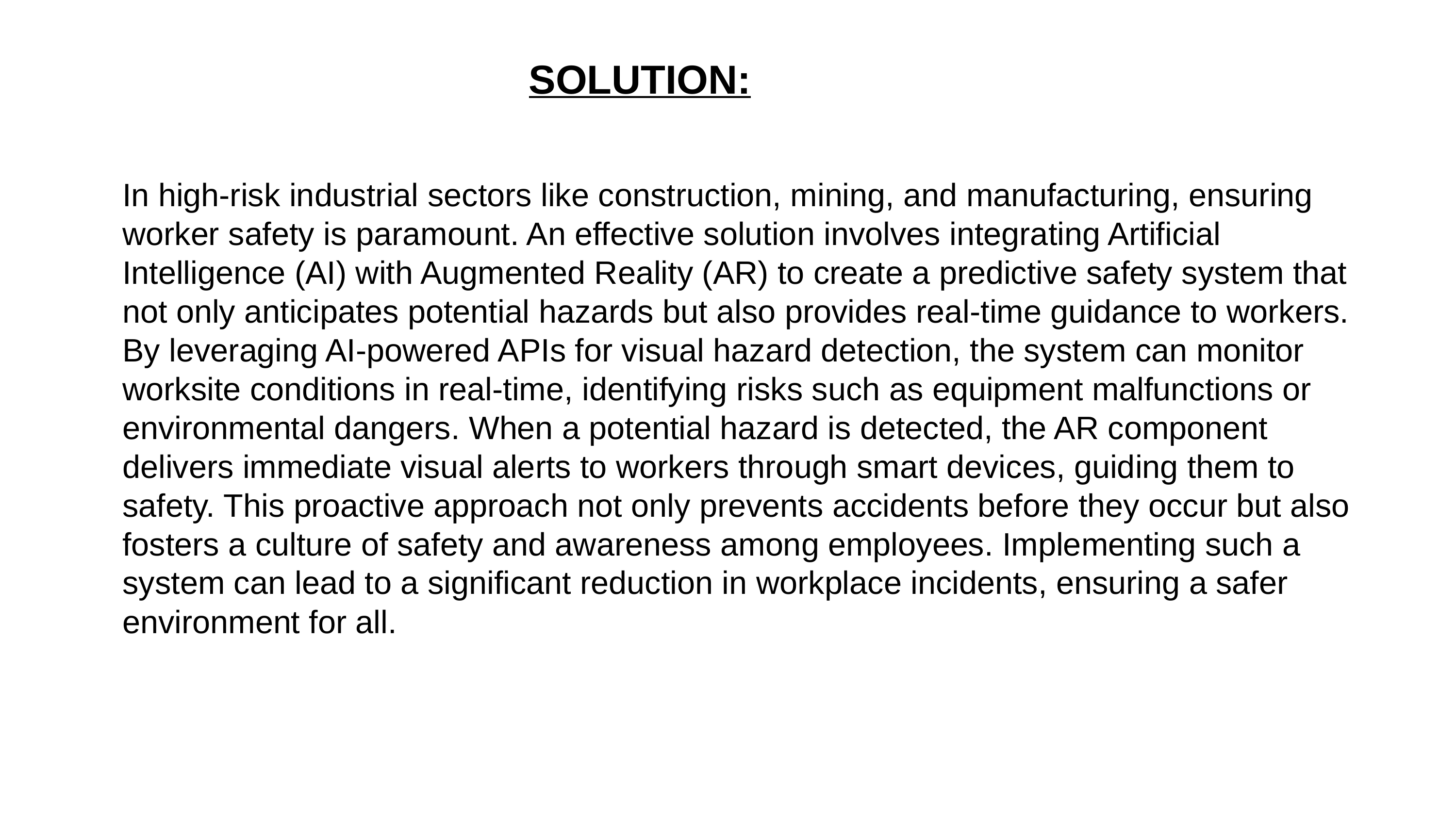

SOLUTION:

In high-risk industrial sectors like construction, mining, and manufacturing, ensuring worker safety is paramount. An effective solution involves integrating Artificial Intelligence (AI) with Augmented Reality (AR) to create a predictive safety system that not only anticipates potential hazards but also provides real-time guidance to workers. By leveraging AI-powered APIs for visual hazard detection, the system can monitor worksite conditions in real-time, identifying risks such as equipment malfunctions or environmental dangers. When a potential hazard is detected, the AR component delivers immediate visual alerts to workers through smart devices, guiding them to safety. This proactive approach not only prevents accidents before they occur but also fosters a culture of safety and awareness among employees. Implementing such a system can lead to a significant reduction in workplace incidents, ensuring a safer environment for all.